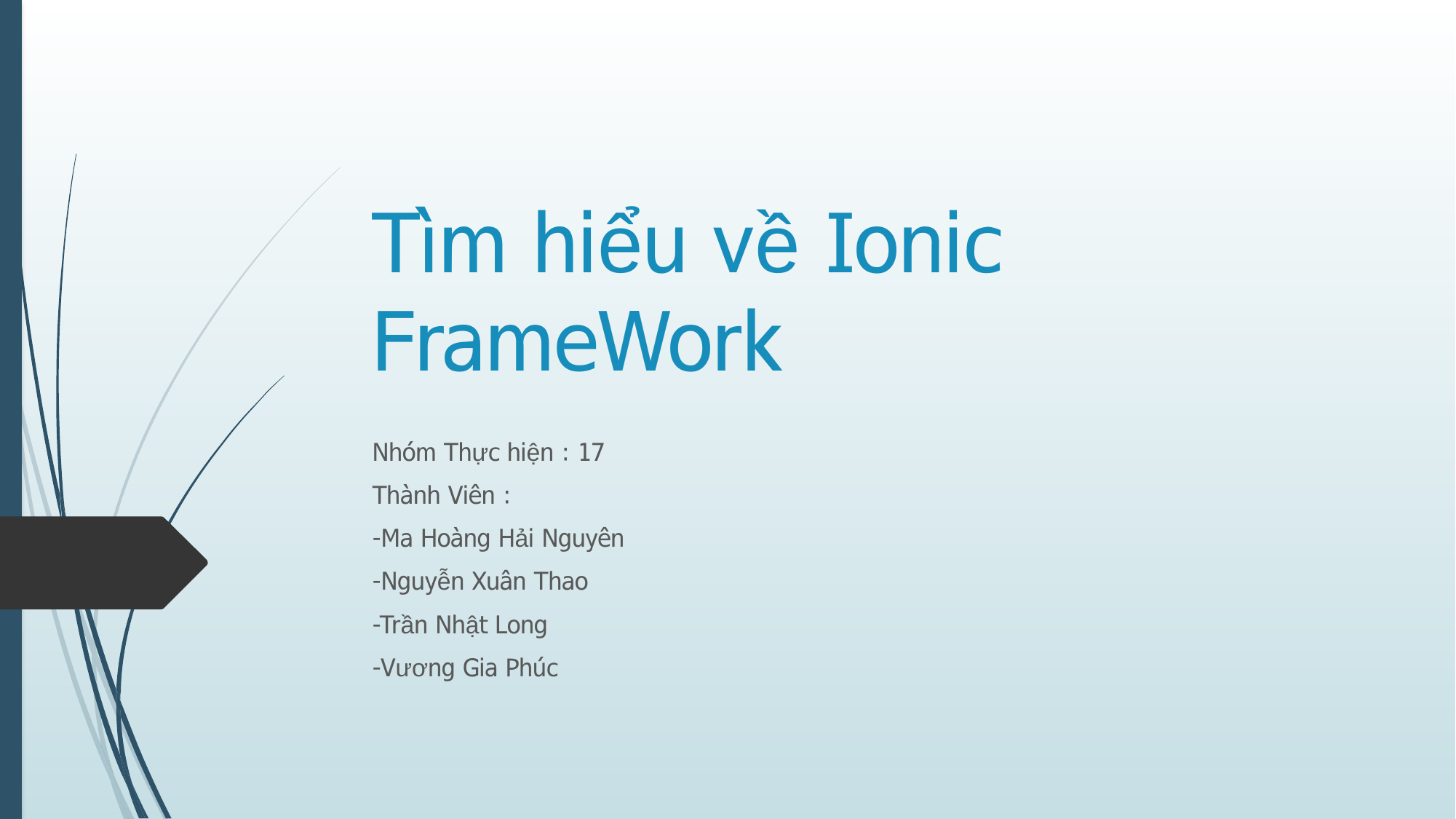

# Tìm hiểu về Ionic FrameWork
Nhóm Thực hiện : 17
Thành Viên :
-Ma Hoàng Hải Nguyên
-Nguyễn Xuân Thao
-Trần Nhật Long
-Vương Gia Phúc